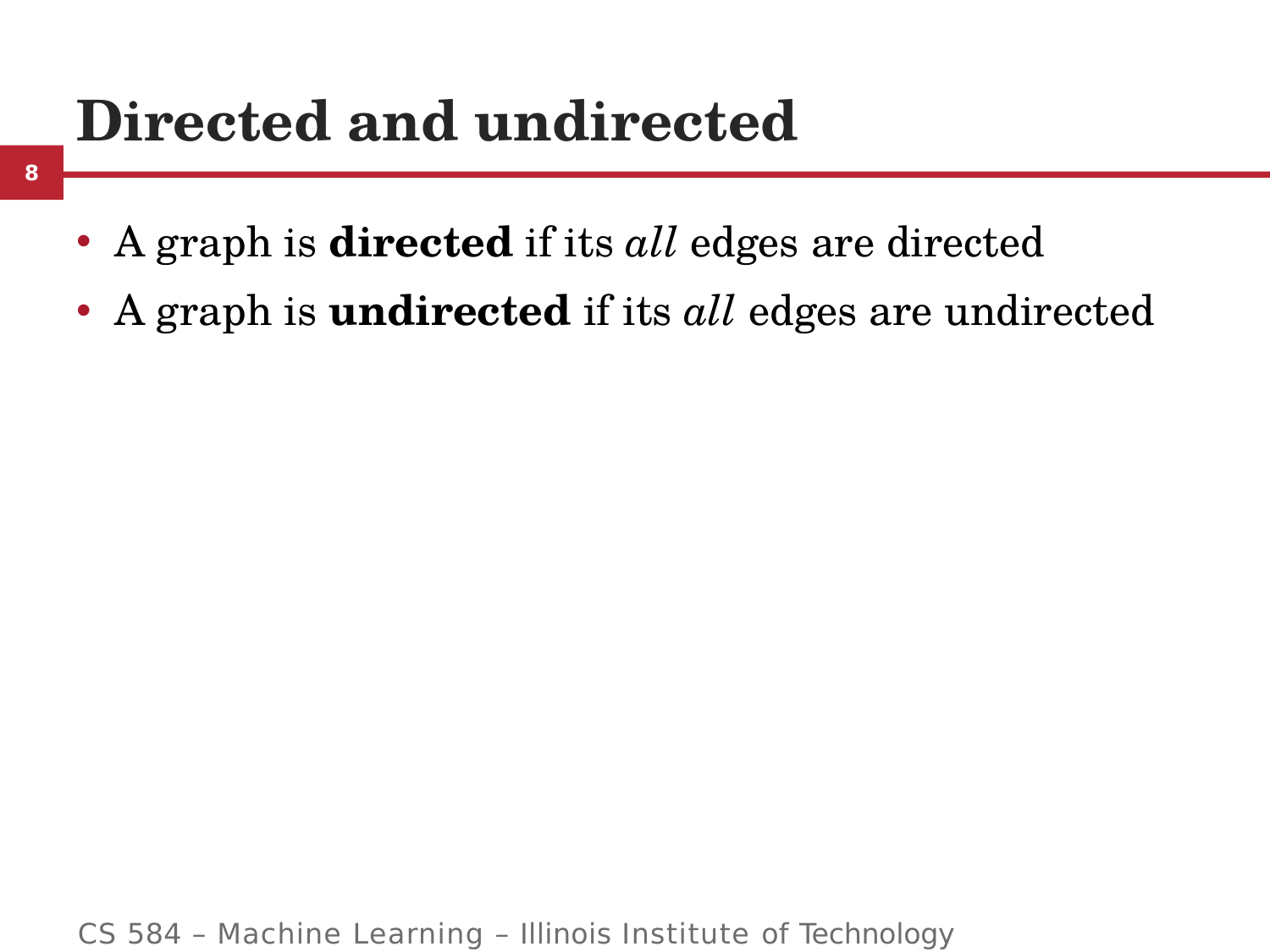

# Directed and undirected
A graph is directed if its all edges are directed
A graph is undirected if its all edges are undirected

CS 584 – Machine Learning – Illinois Institute of Technology